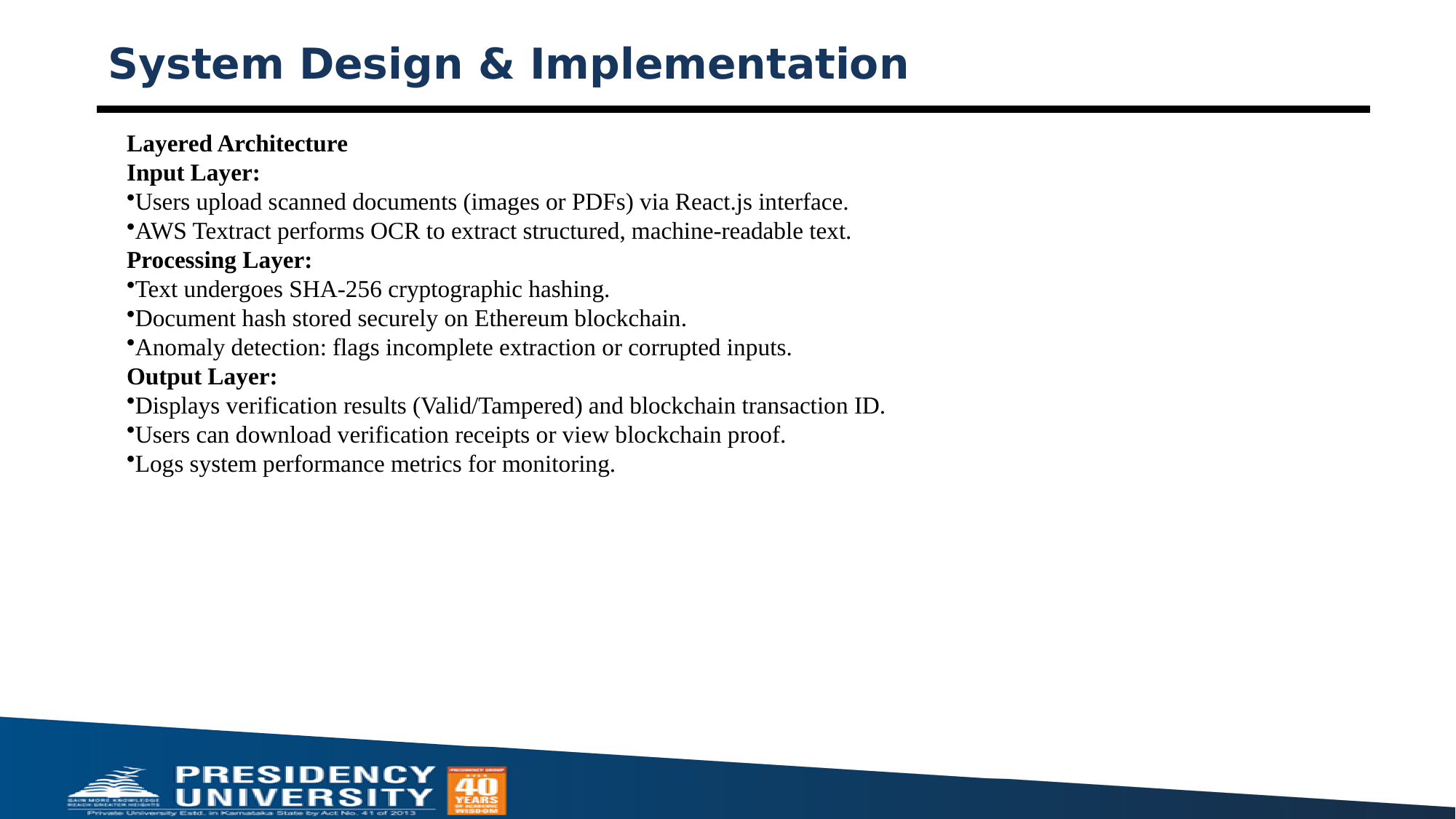

# System Design & Implementation
Layered Architecture
Input Layer:
Users upload scanned documents (images or PDFs) via React.js interface.
AWS Textract performs OCR to extract structured, machine-readable text.
Processing Layer:
Text undergoes SHA-256 cryptographic hashing.
Document hash stored securely on Ethereum blockchain.
Anomaly detection: flags incomplete extraction or corrupted inputs.
Output Layer:
Displays verification results (Valid/Tampered) and blockchain transaction ID.
Users can download verification receipts or view blockchain proof.
Logs system performance metrics for monitoring.